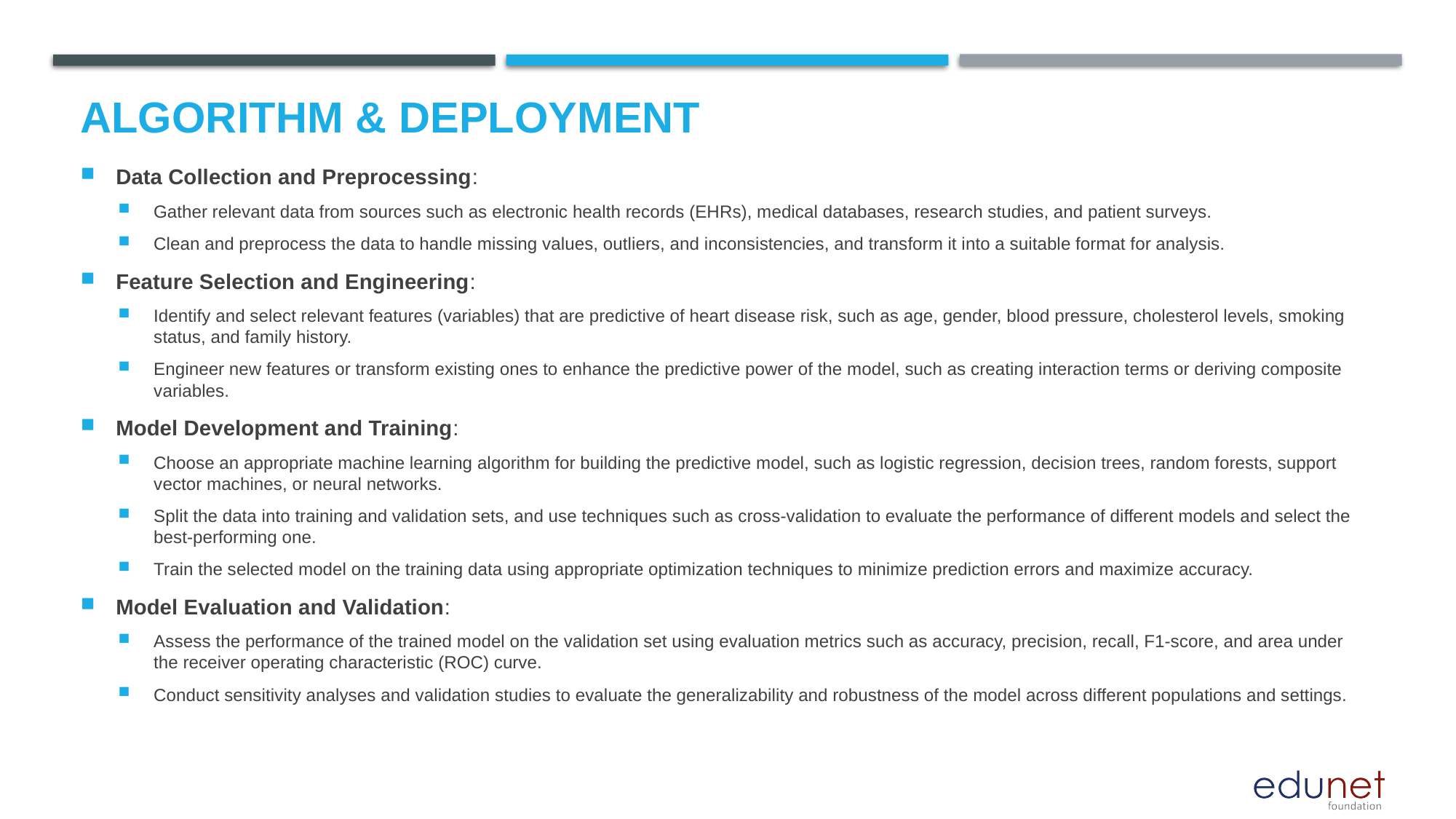

# Algorithm & Deployment
Data Collection and Preprocessing:
Gather relevant data from sources such as electronic health records (EHRs), medical databases, research studies, and patient surveys.
Clean and preprocess the data to handle missing values, outliers, and inconsistencies, and transform it into a suitable format for analysis.
Feature Selection and Engineering:
Identify and select relevant features (variables) that are predictive of heart disease risk, such as age, gender, blood pressure, cholesterol levels, smoking status, and family history.
Engineer new features or transform existing ones to enhance the predictive power of the model, such as creating interaction terms or deriving composite variables.
Model Development and Training:
Choose an appropriate machine learning algorithm for building the predictive model, such as logistic regression, decision trees, random forests, support vector machines, or neural networks.
Split the data into training and validation sets, and use techniques such as cross-validation to evaluate the performance of different models and select the best-performing one.
Train the selected model on the training data using appropriate optimization techniques to minimize prediction errors and maximize accuracy.
Model Evaluation and Validation:
Assess the performance of the trained model on the validation set using evaluation metrics such as accuracy, precision, recall, F1-score, and area under the receiver operating characteristic (ROC) curve.
Conduct sensitivity analyses and validation studies to evaluate the generalizability and robustness of the model across different populations and settings.